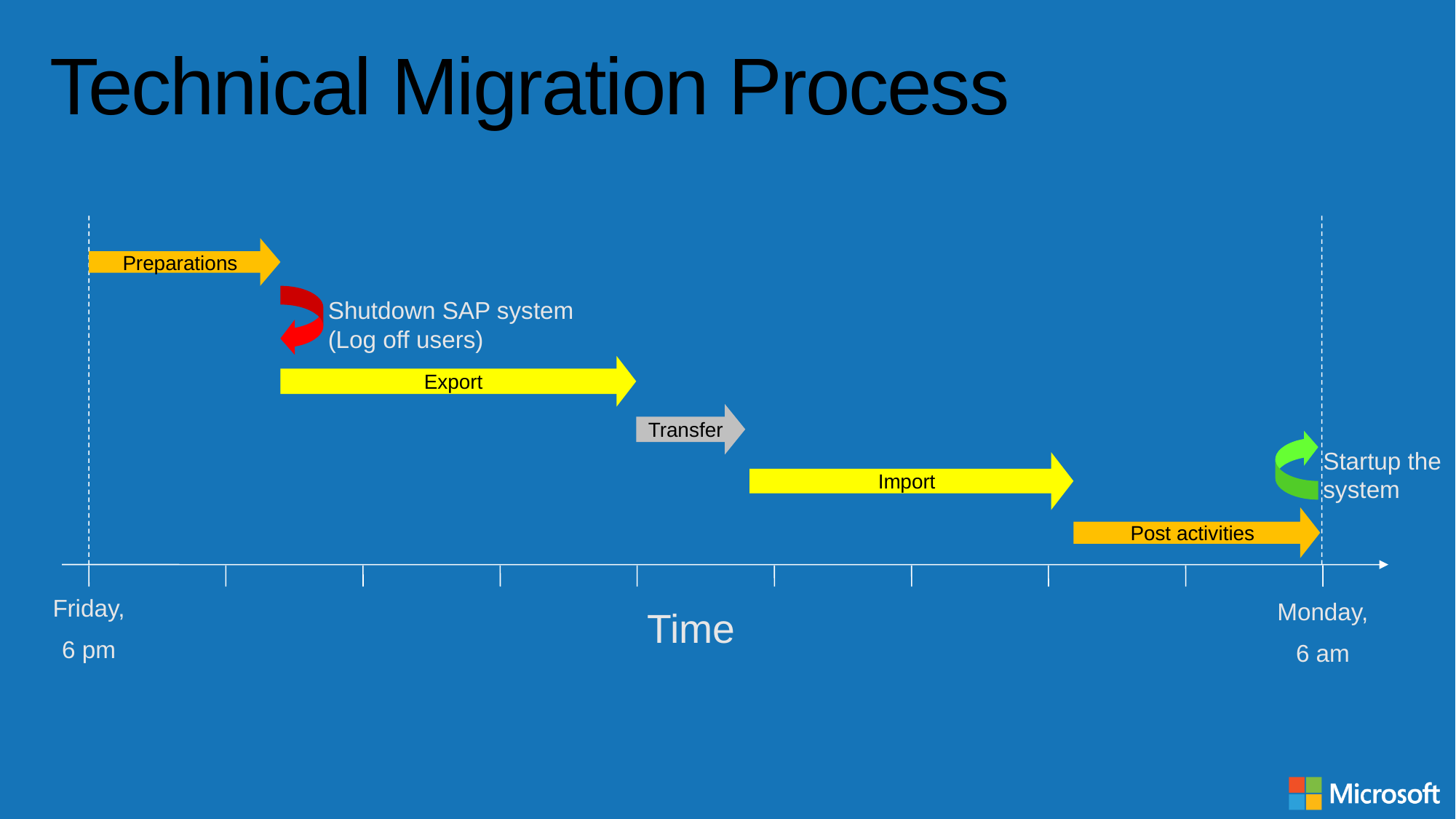

# Technical Migration Process

Preparations

Shutdown SAP system (Log off users)
Export
Transfer

Startup the system
Import
Post activities

Friday,
6 pm
Monday,
6 am
Time